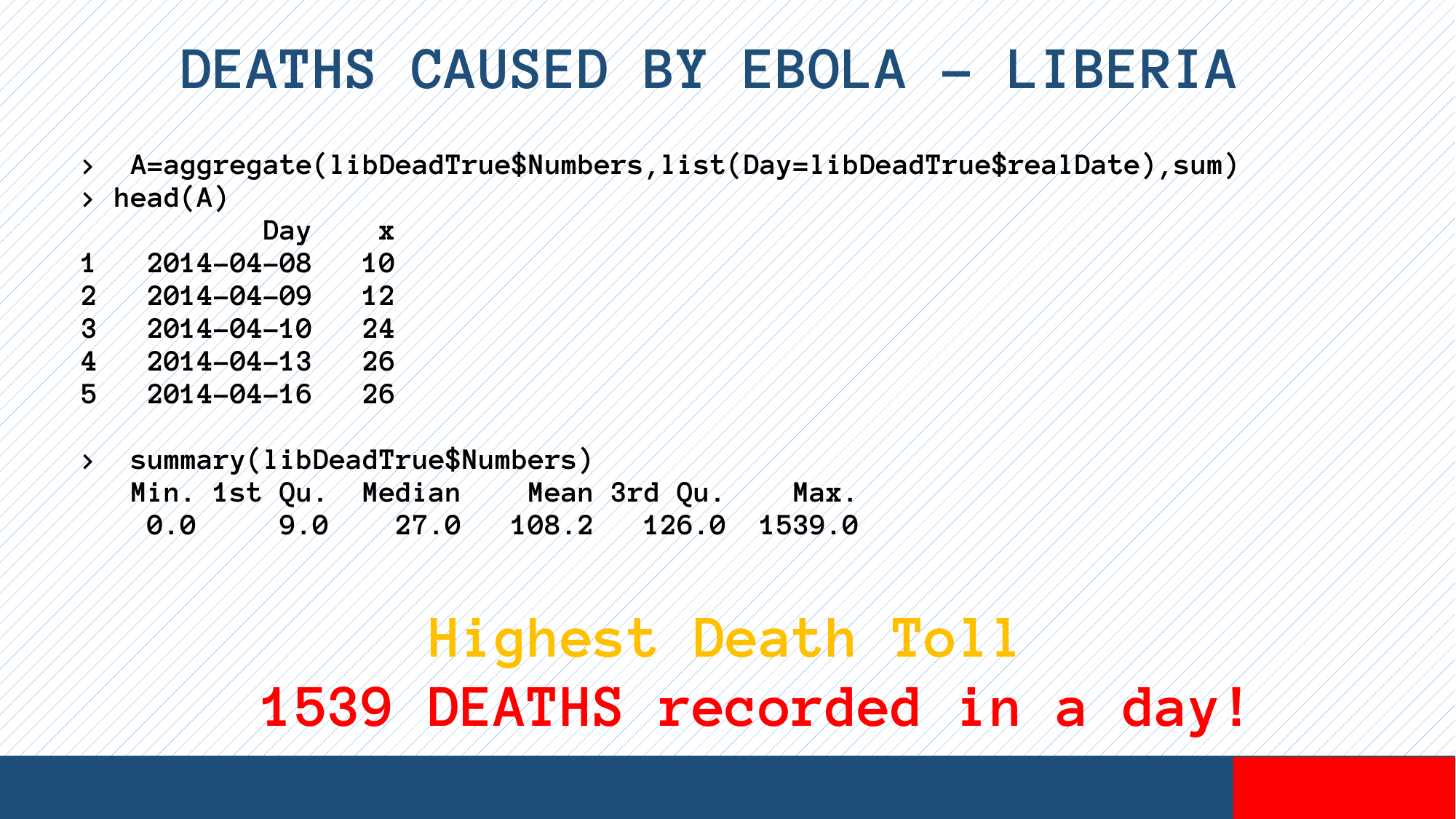

DEATHS CAUSED BY EBOLA – LIBERIA
>  A=aggregate(libDeadTrue$Numbers,list(Day=libDeadTrue$realDate),sum)
> head(A)
           Day    x
1   2014-04-08   10
2   2014-04-09   12
3   2014-04-10   24
4   2014-04-13   26
5   2014-04-16   26

>  summary(libDeadTrue$Numbers)
   Min. 1st Qu.  Median    Mean 3rd Qu.    Max.
    0.0     9.0    27.0   108.2   126.0  1539.0

Highest Death Toll
1539 DEATHS recorded in a day!